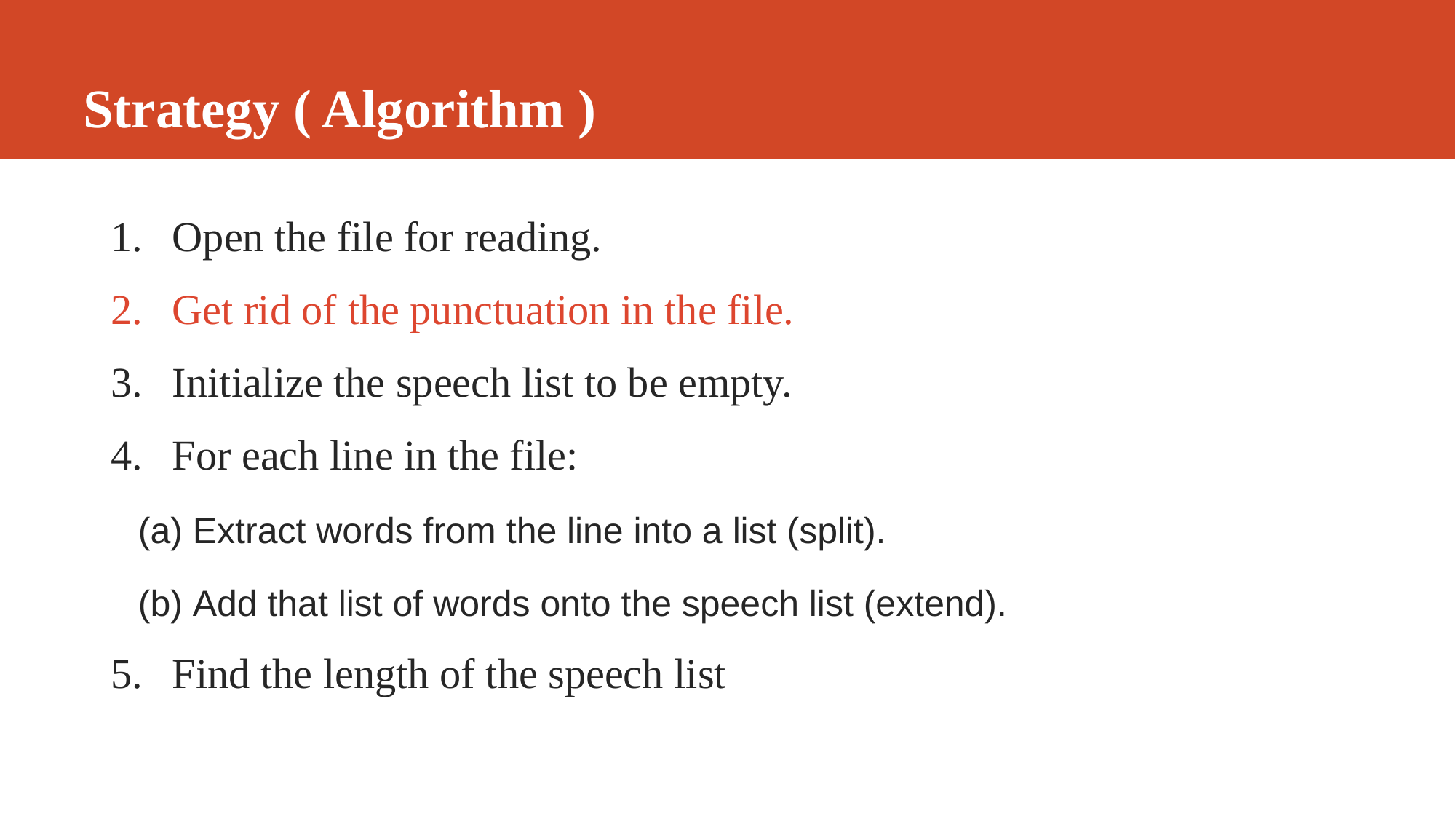

# Strategy ( Algorithm )
Open the file for reading.
Get rid of the punctuation in the file.
Initialize the speech list to be empty.
For each line in the file:
Extract words from the line into a list (split).
Add that list of words onto the speech list (extend).
Find the length of the speech list